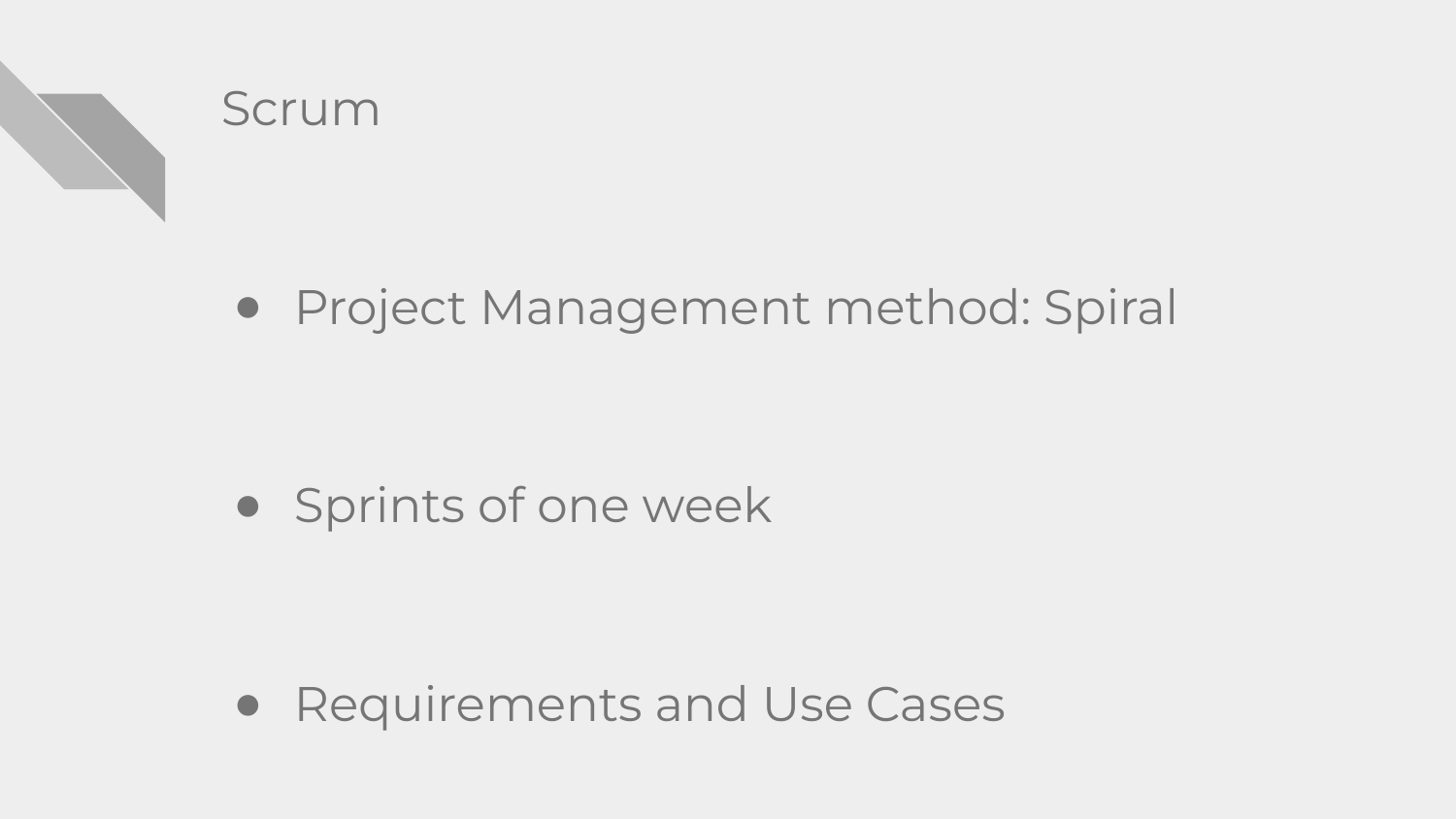

# Scrum

Project Management method: Spiral

Sprints of one week

Requirements and Use Cases